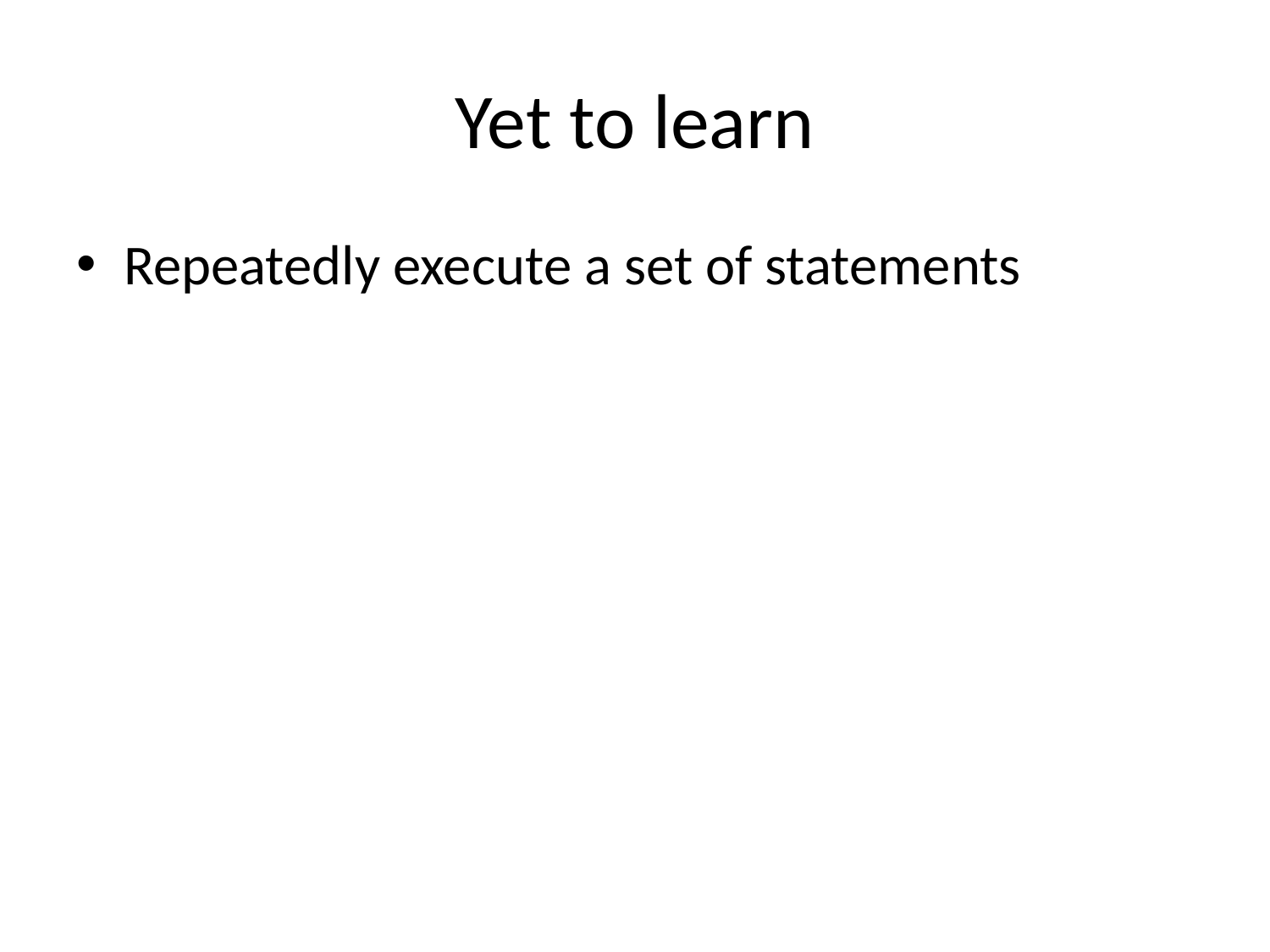

# Yet to learn
Repeatedly execute a set of statements